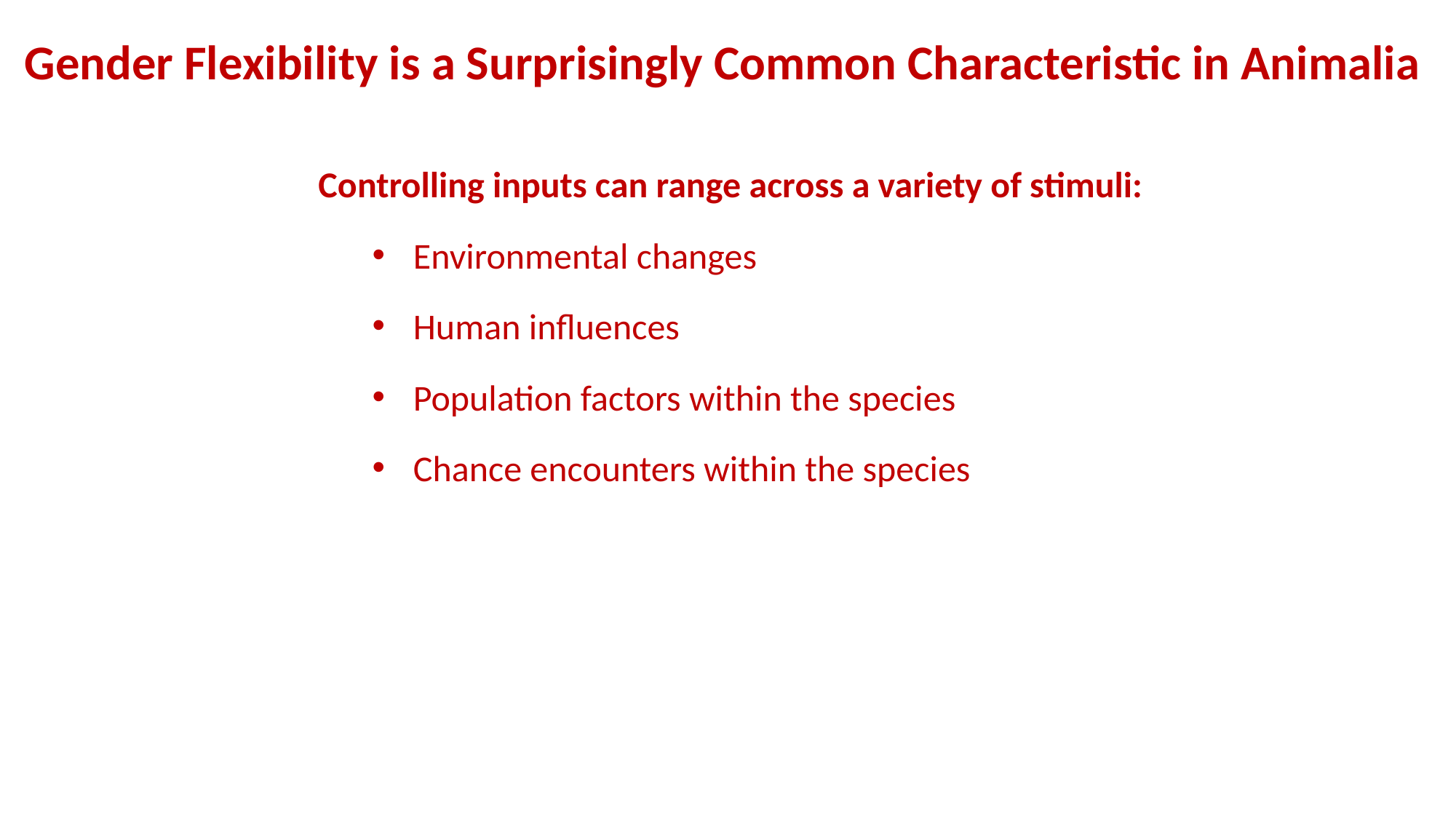

Gender Flexibility is a Surprisingly Common Characteristic in Animalia
Controlling inputs can range across a variety of stimuli:
Environmental changes
Human influences
Population factors within the species
Chance encounters within the species